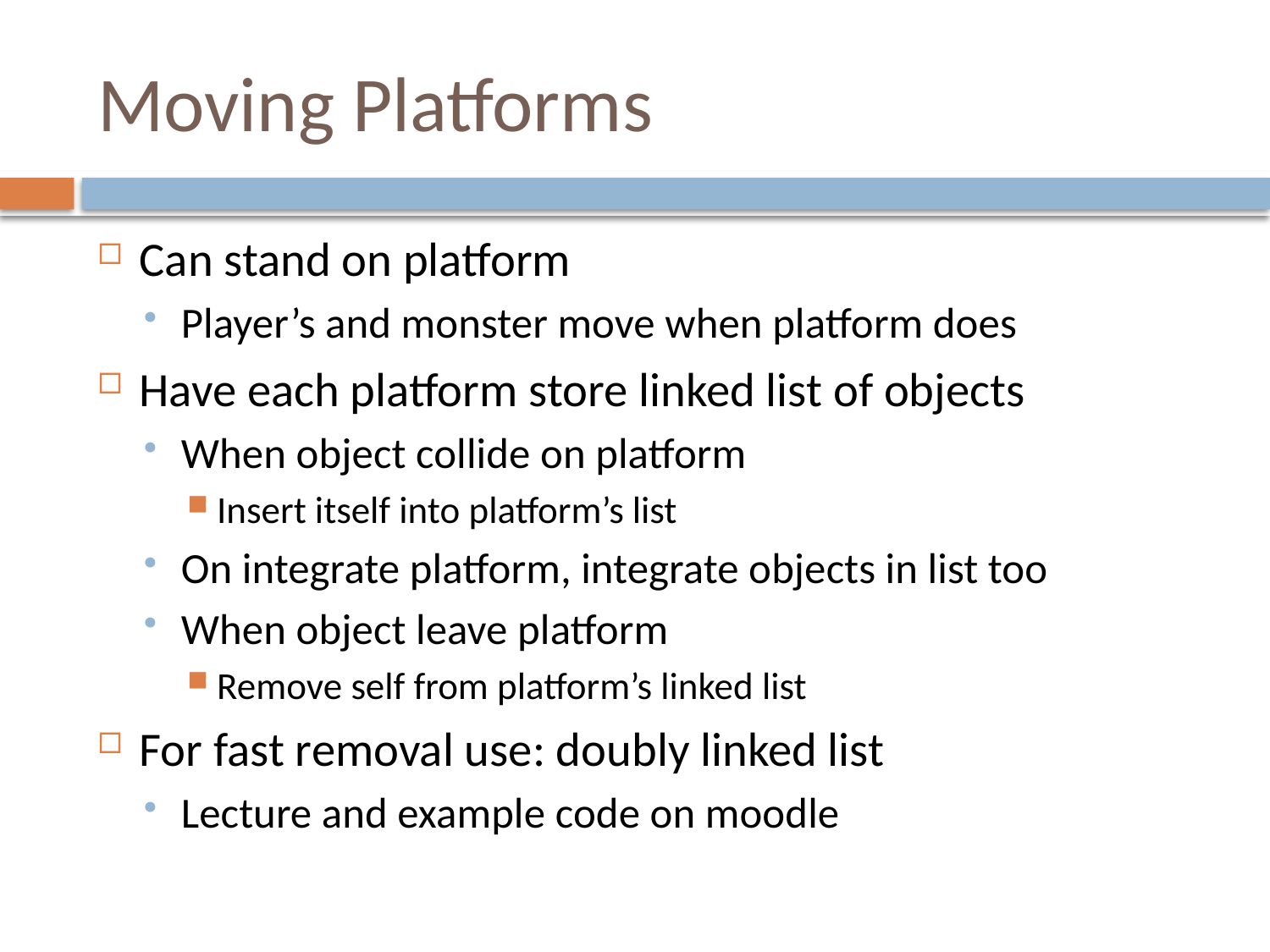

# Moving Platforms
Can stand on platform
Player’s and monster move when platform does
Have each platform store linked list of objects
When object collide on platform
Insert itself into platform’s list
On integrate platform, integrate objects in list too
When object leave platform
Remove self from platform’s linked list
For fast removal use: doubly linked list
Lecture and example code on moodle